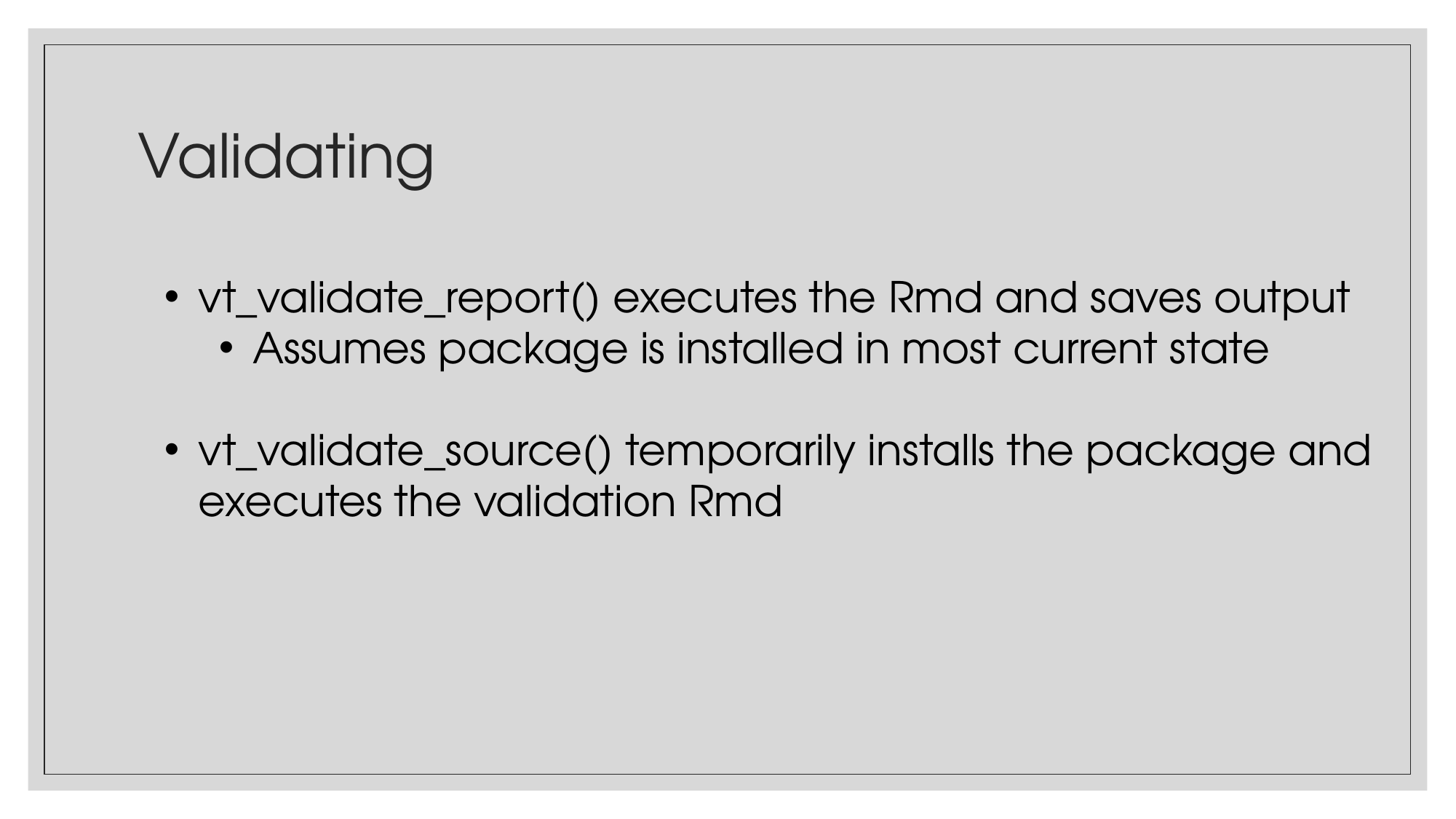

# Validating
vt_validate_report() executes the Rmd and saves output
Assumes package is installed in most current state

vt_validate_source() temporarily installs the package and executes the validation Rmd